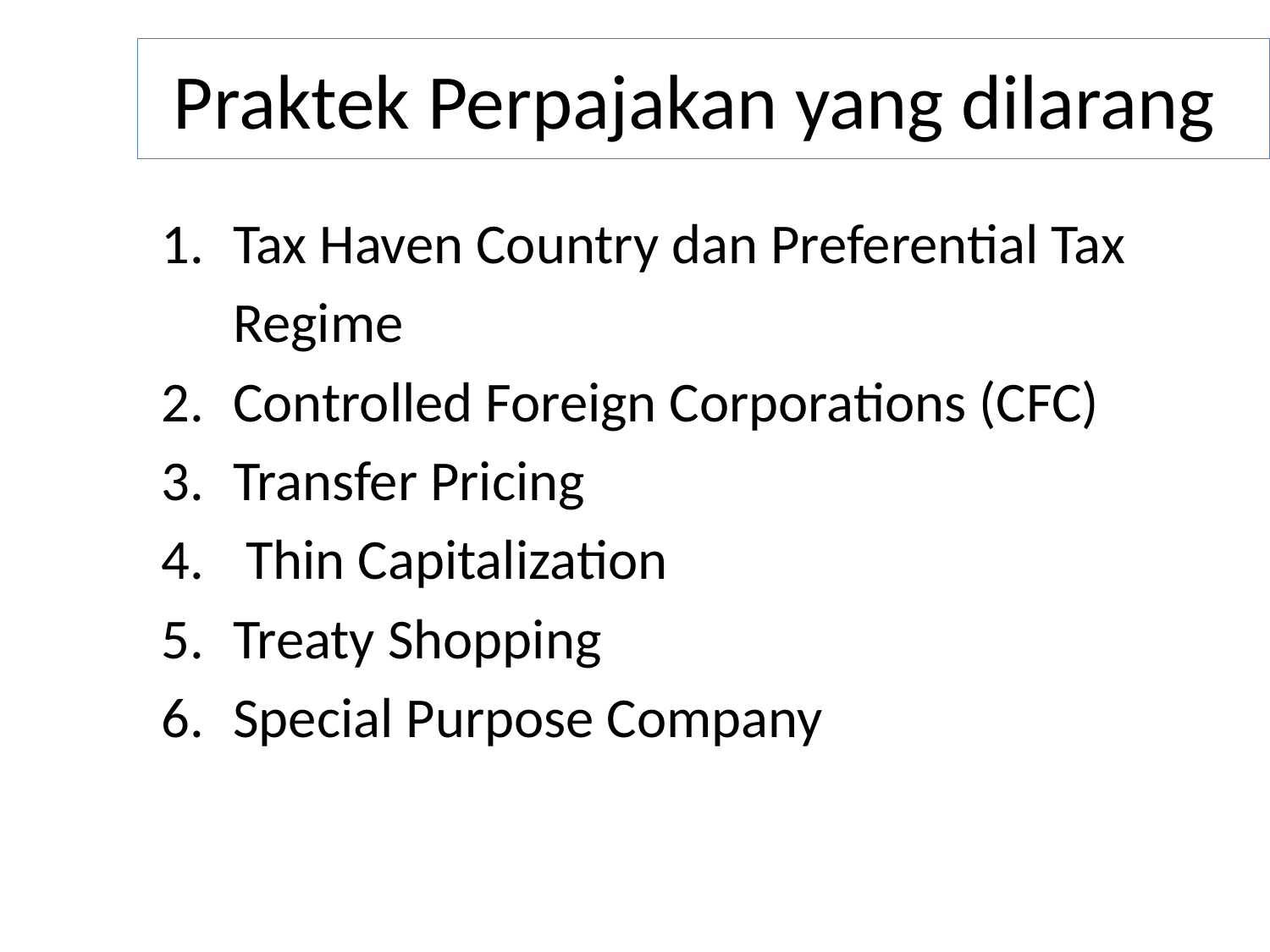

# Praktek Perpajakan yang dilarang
1.	Tax Haven Country dan Preferential Tax
	Regime
2.	Controlled Foreign Corporations (CFC)
3.	Transfer Pricing
4.	 Thin Capitalization
5.	Treaty Shopping
6.	Special Purpose Company